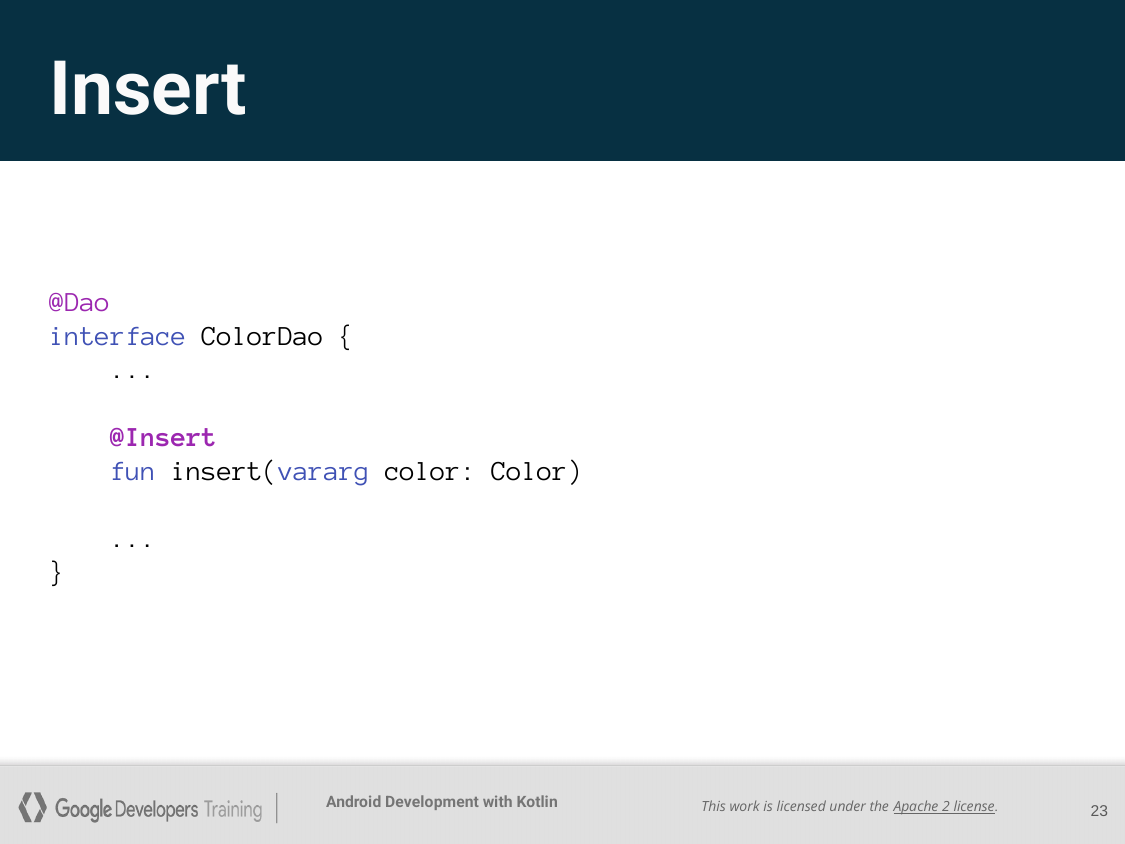

# Insert
@Dao
interface ColorDao {
    ...

    @Insert
    fun insert(vararg color: Color)

    ...
}
23